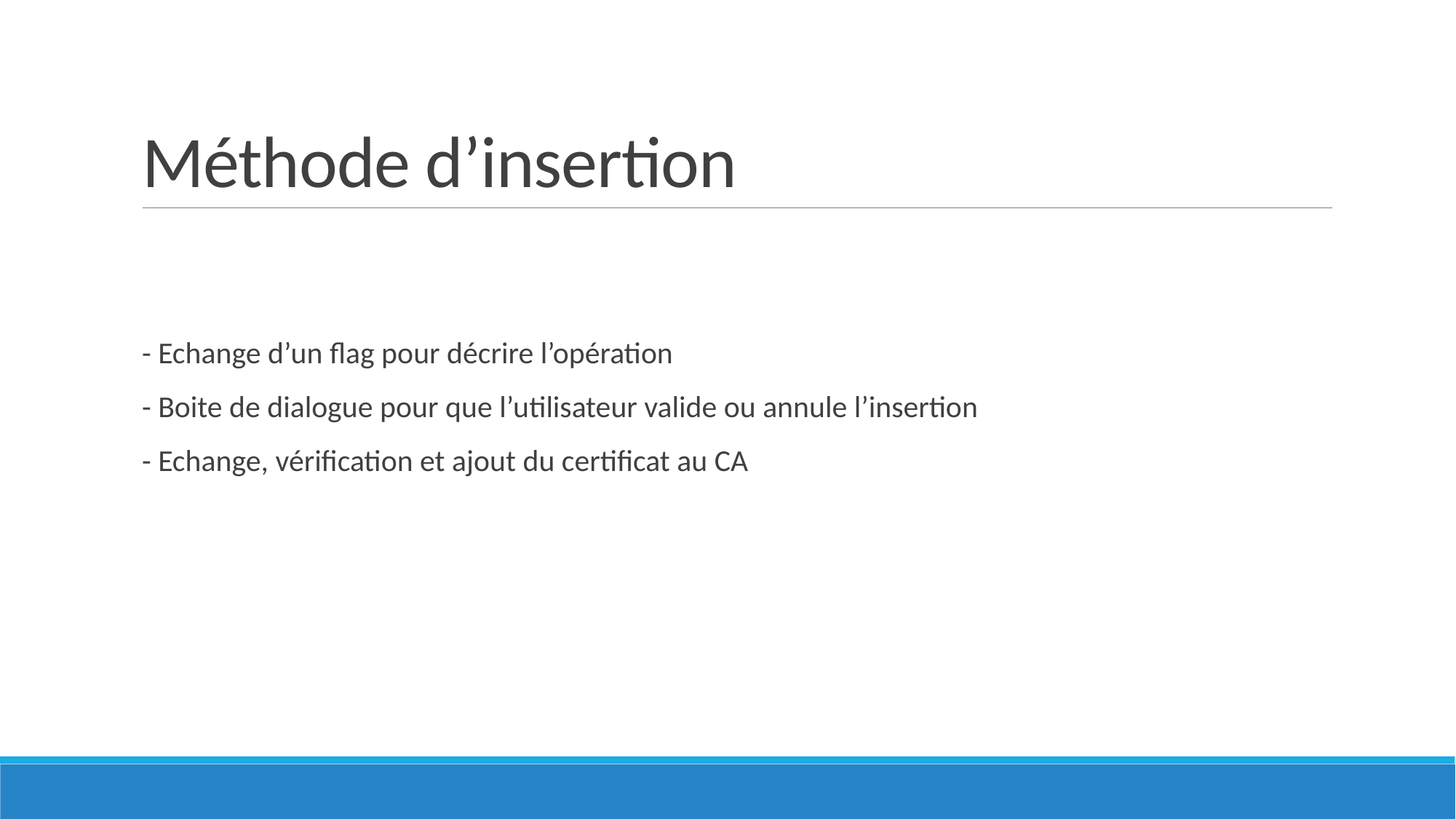

# Méthode d’insertion

- Echange d’un flag pour décrire l’opération
- Boite de dialogue pour que l’utilisateur valide ou annule l’insertion
- Echange, vérification et ajout du certificat au CA